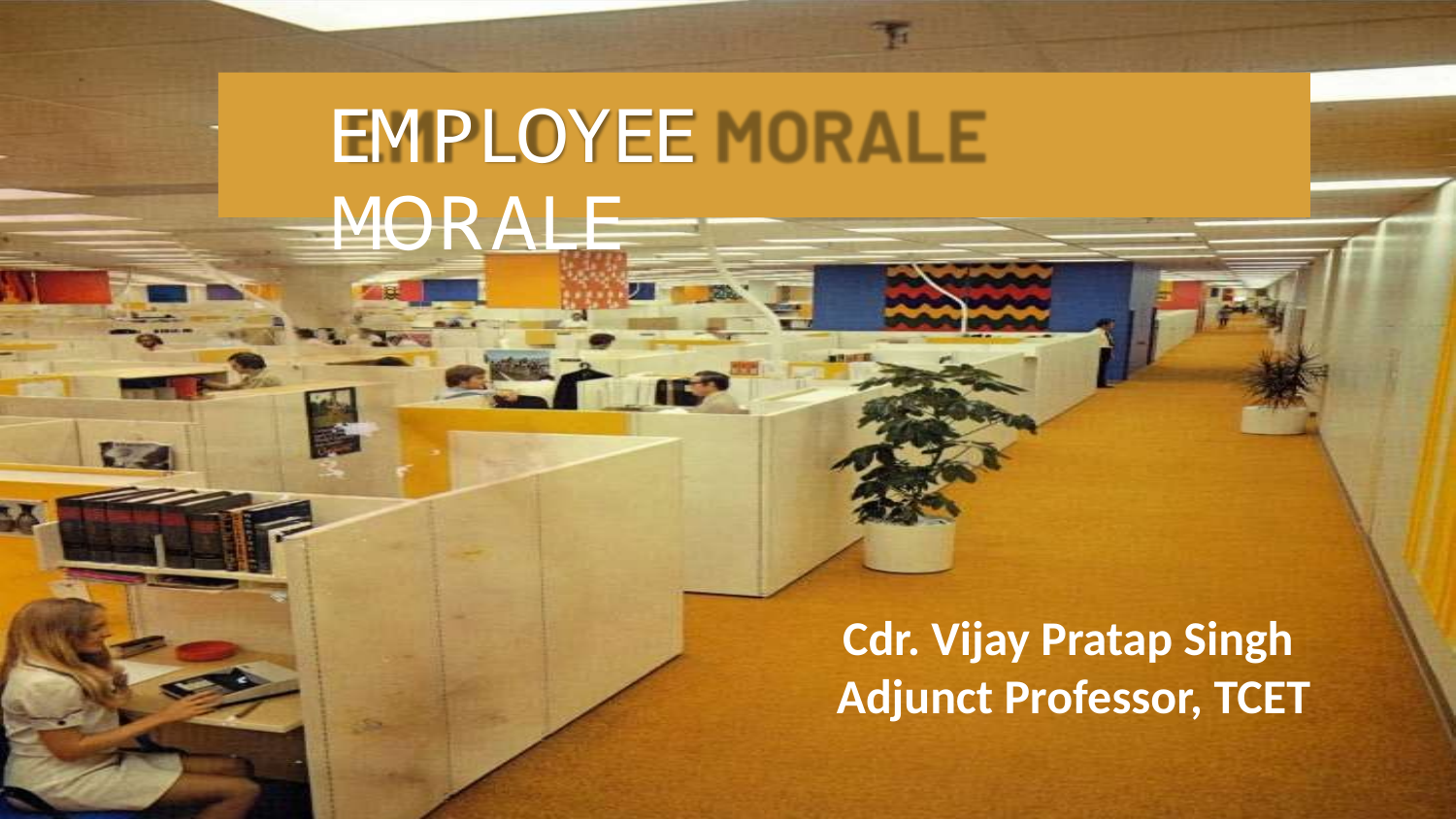

EMPLOYEE MORALE
Cdr. Vijay Pratap Singh
Adjunct Professor, TCET